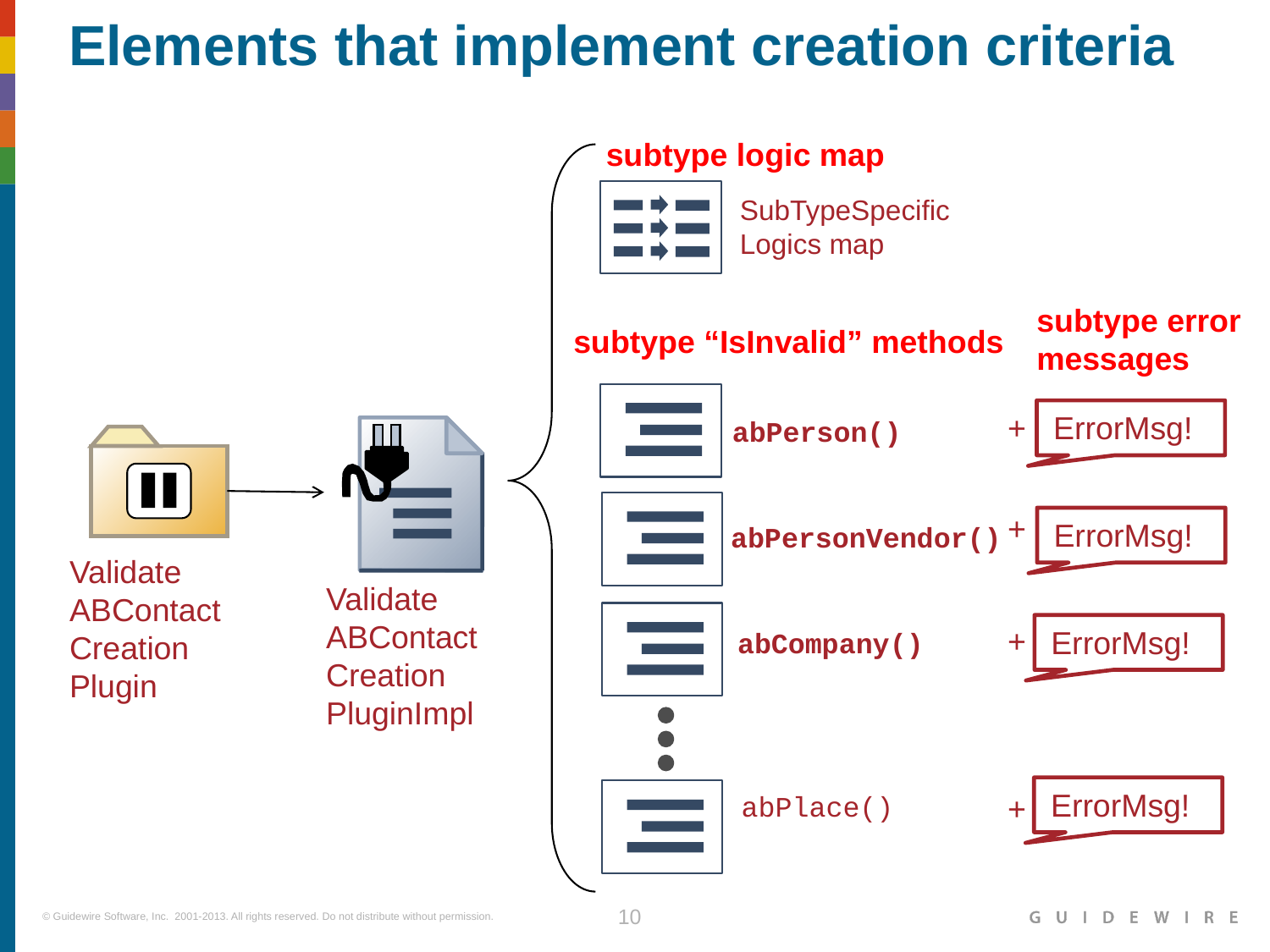

# Elements that implement creation criteria
subtype logic map

SubTypeSpecific
Logics map
subtype error
messages
subtype “IsInvalid” methods

abPerson()

ErrorMsg!
+

abPersonVendor()
+

ErrorMsg!
Validate
ABContact
Creation
Plugin
Validate
ABContact
Creation
PluginImpl

abCompany()

ErrorMsg!
+

ErrorMsg!

abPlace()
+